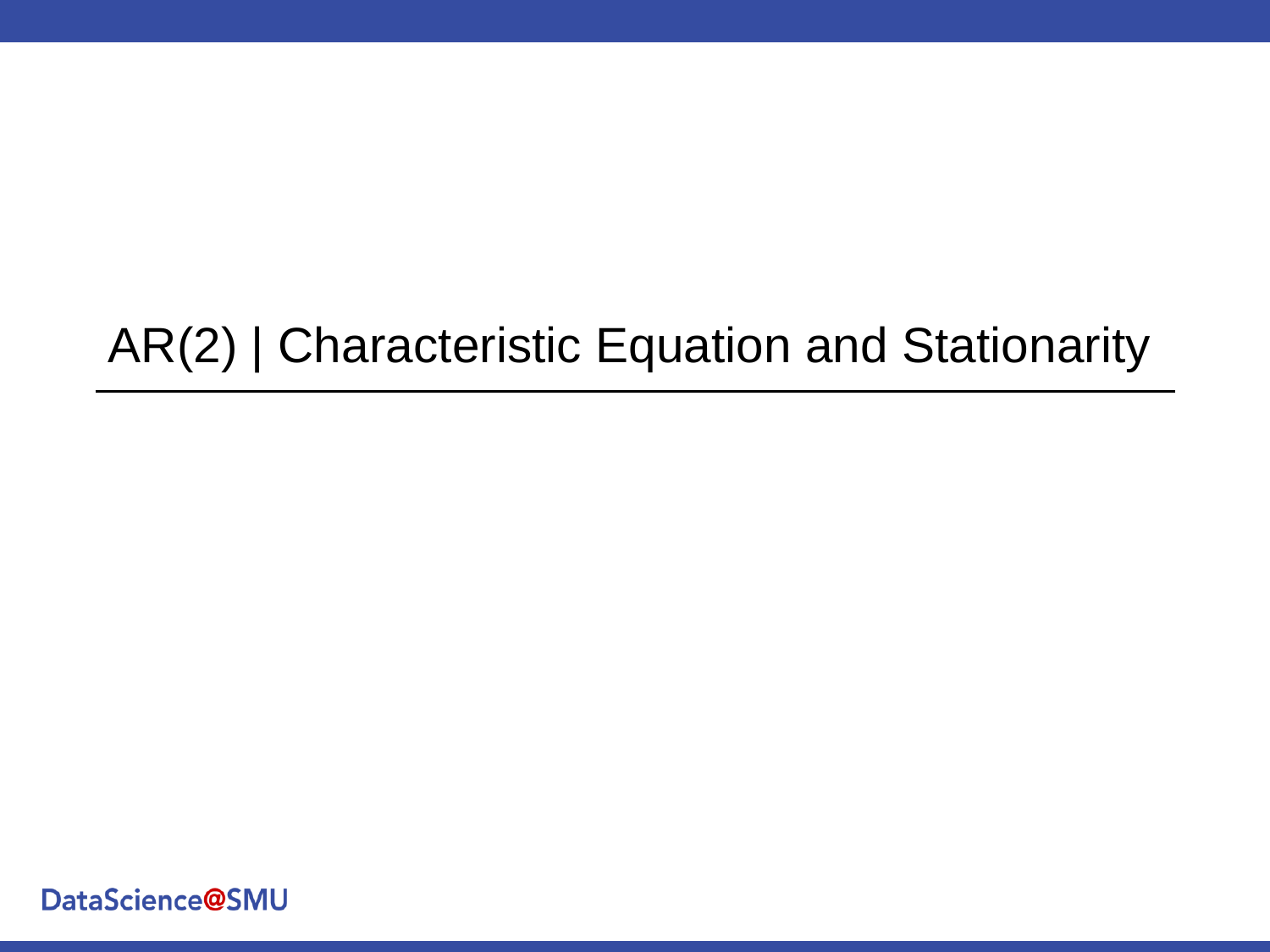

# AR(2) | Characteristic Equation and Stationarity